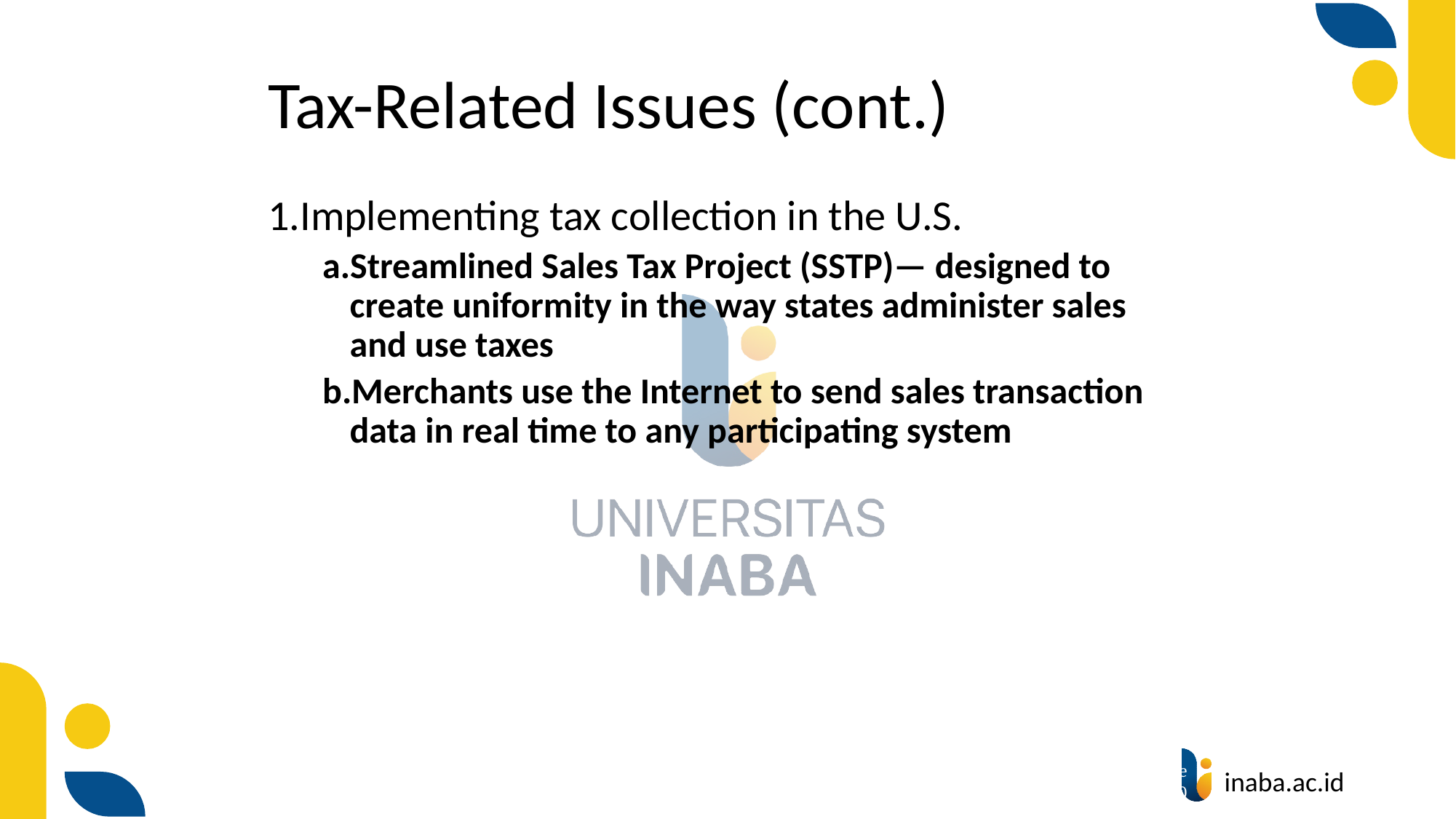

# Tax-Related Issues (cont.)
Implementing tax collection in the U.S.
Streamlined Sales Tax Project (SSTP)— designed to create uniformity in the way states administer sales and use taxes
Merchants use the Internet to send sales transaction data in real time to any participating system

77
© Prentice Hall 2020